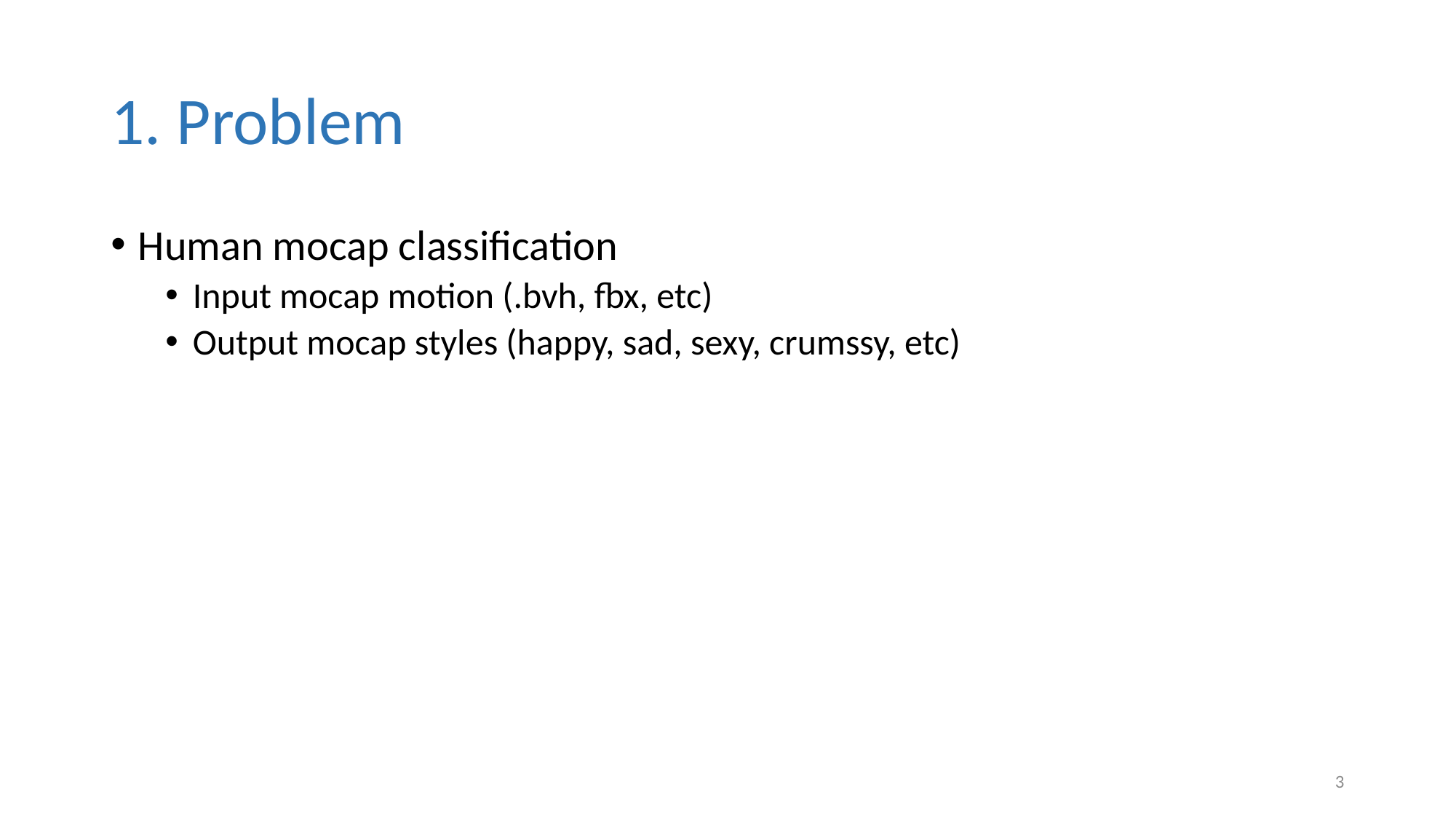

# 1. Problem
Human mocap classification
Input mocap motion (.bvh, fbx, etc)
Output mocap styles (happy, sad, sexy, crumssy, etc)
3